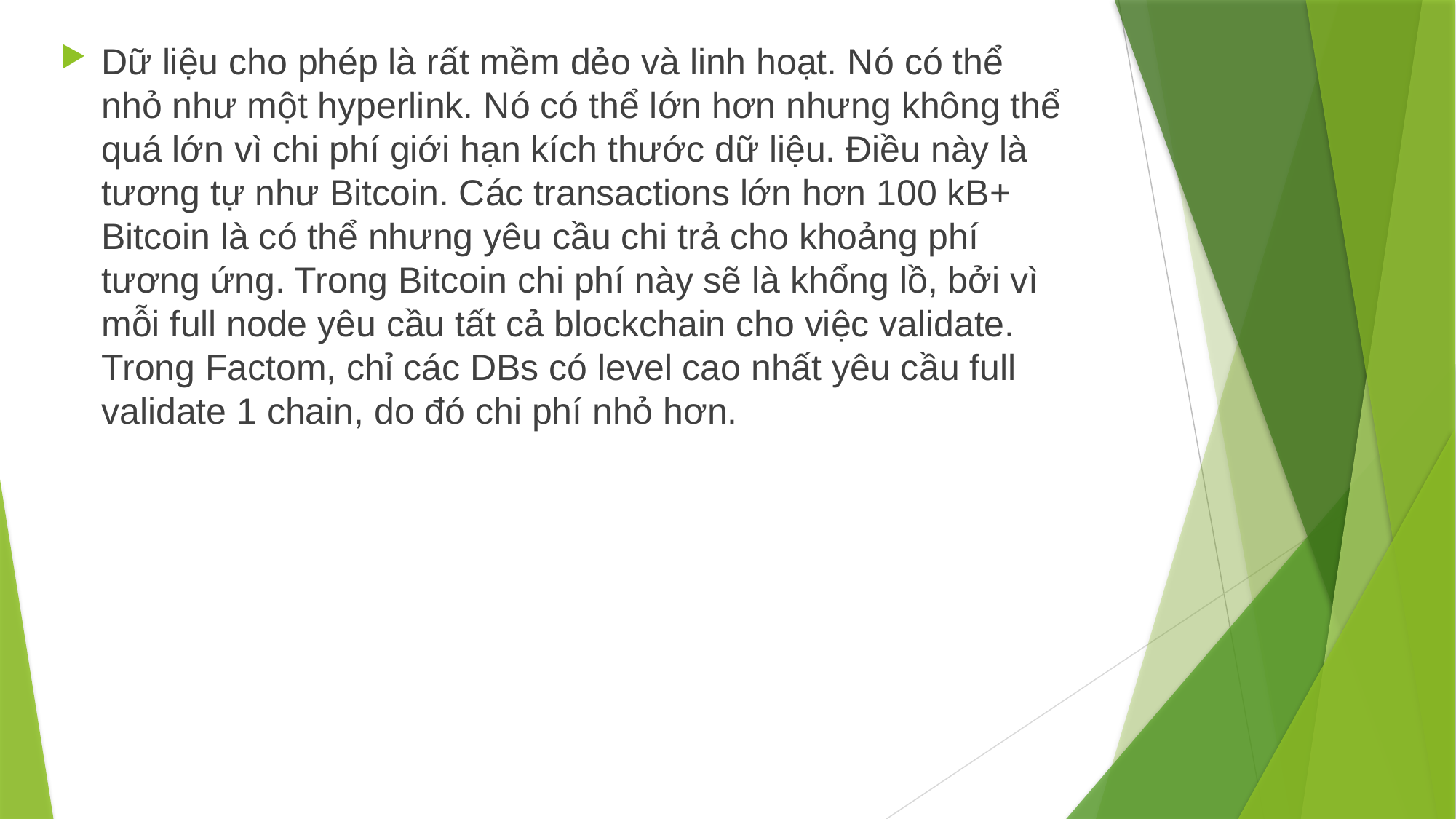

Dữ liệu cho phép là rất mềm dẻo và linh hoạt. Nó có thể nhỏ như một hyperlink. Nó có thể lớn hơn nhưng không thể quá lớn vì chi phí giới hạn kích thước dữ liệu. Điều này là tương tự như Bitcoin. Các transactions lớn hơn 100 kB+ Bitcoin là có thể nhưng yêu cầu chi trả cho khoảng phí tương ứng. Trong Bitcoin chi phí này sẽ là khổng lồ, bởi vì mỗi full node yêu cầu tất cả blockchain cho việc validate. Trong Factom, chỉ các DBs có level cao nhất yêu cầu full validate 1 chain, do đó chi phí nhỏ hơn.
44